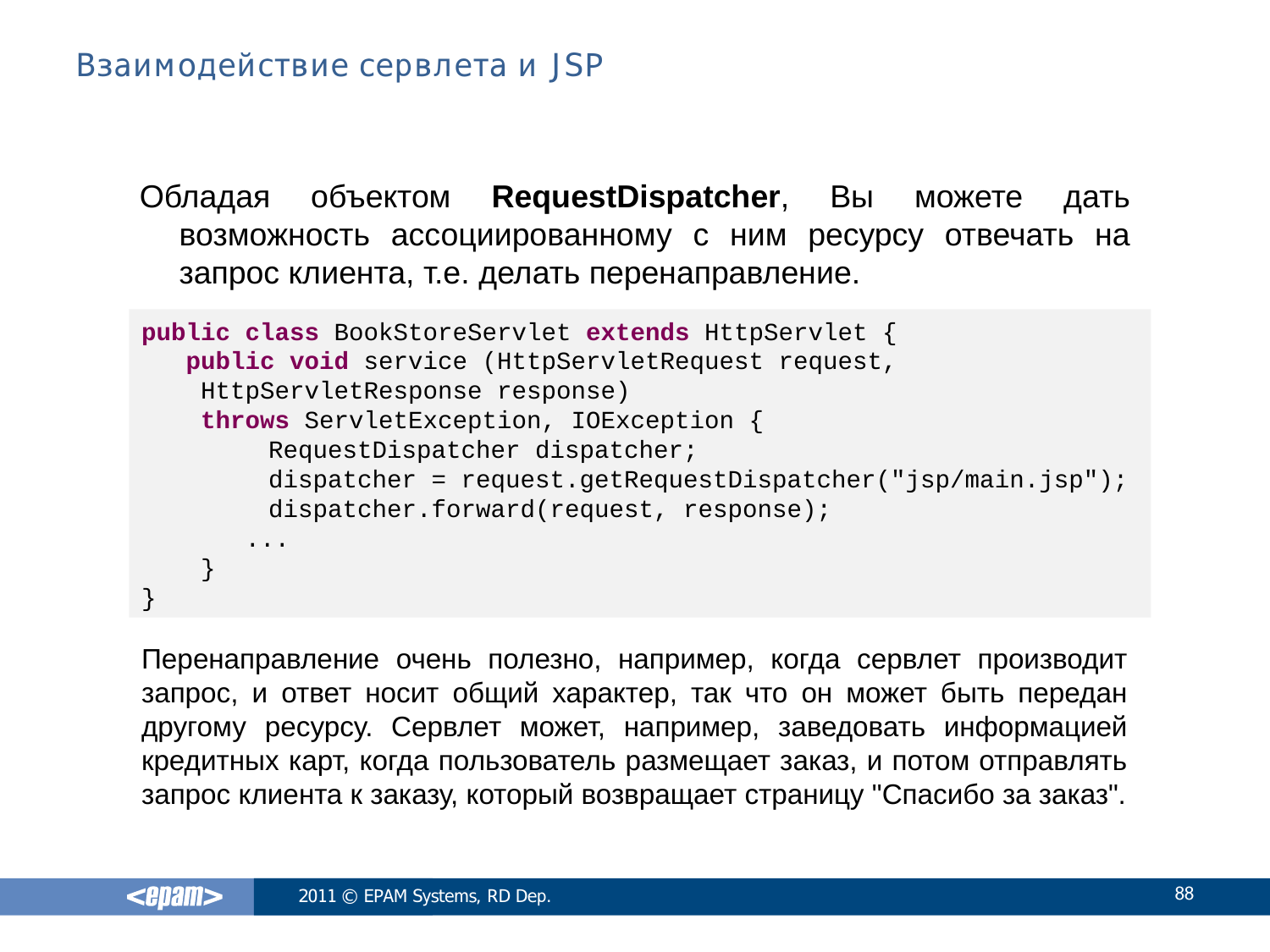

# Взаимодействие сервлета и JSP
Обладая объектом RequestDispatcher, Вы можете дать возможность ассоциированному с ним ресурсу отвечать на запрос клиента, т.е. делать перенаправление.

public class BookStoreServlet extends HttpServlet {
   public void service (HttpServletRequest request,
    HttpServletResponse response)
    throws ServletException, IOException {
	RequestDispatcher dispatcher;
	dispatcher = request.getRequestDispatcher("jsp/main.jsp");
	dispatcher.forward(request, response);
       ...
    }
}
Перенаправление очень полезно, например, когда сервлет производит запрос, и ответ носит общий характер, так что он может быть передан другому ресурсу. Сервлет может, например, заведовать информацией кредитных карт, когда пользователь размещает заказ, и потом отправлять запрос клиента к заказу, который возвращает страницу "Спасибо за заказ".
88
2011 © EPAM Systems, RD Dep.